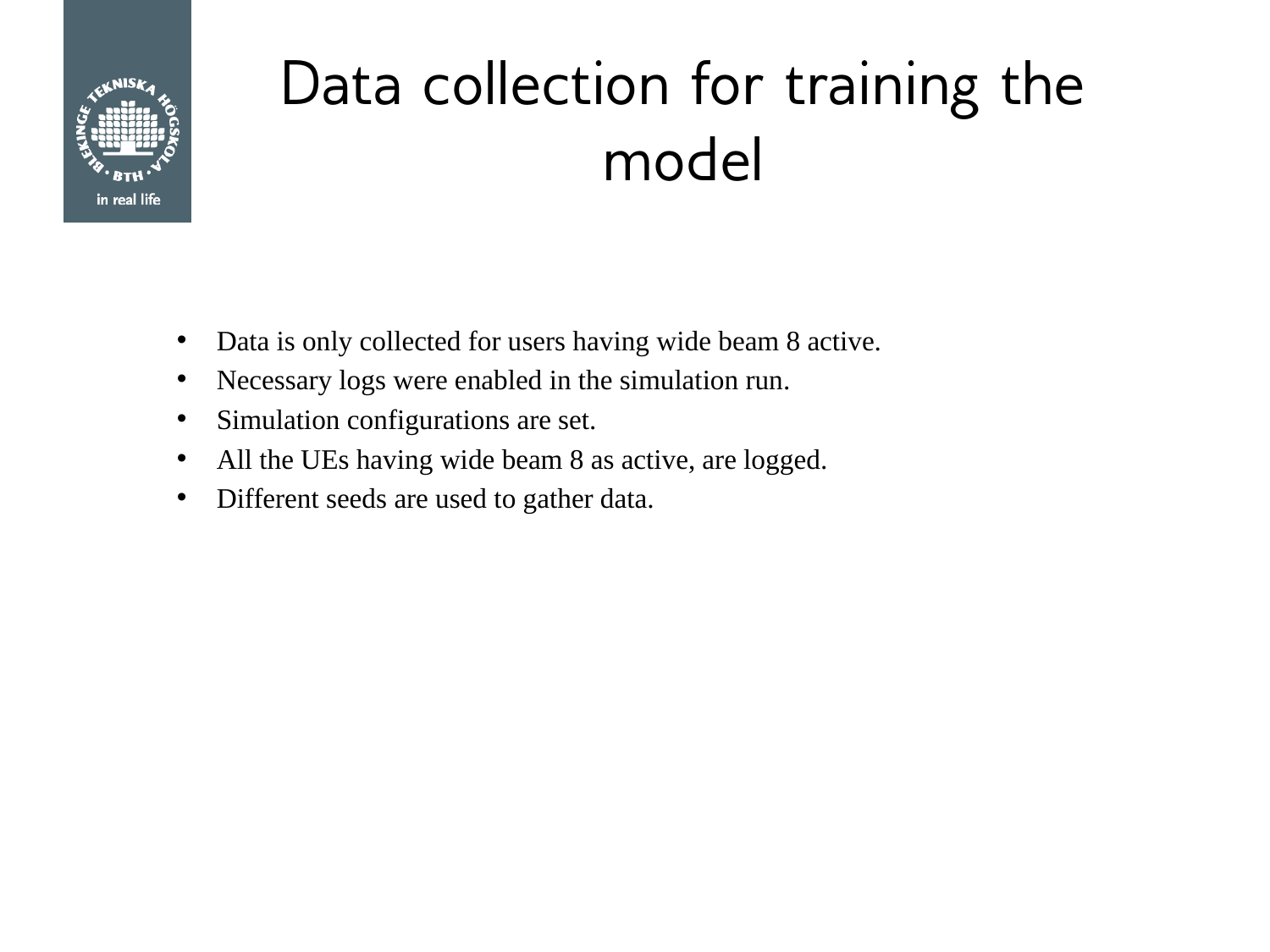

# Data collection for training the model
Data is only collected for users having wide beam 8 active.
Necessary logs were enabled in the simulation run.
Simulation configurations are set.
All the UEs having wide beam 8 as active, are logged.
Different seeds are used to gather data.